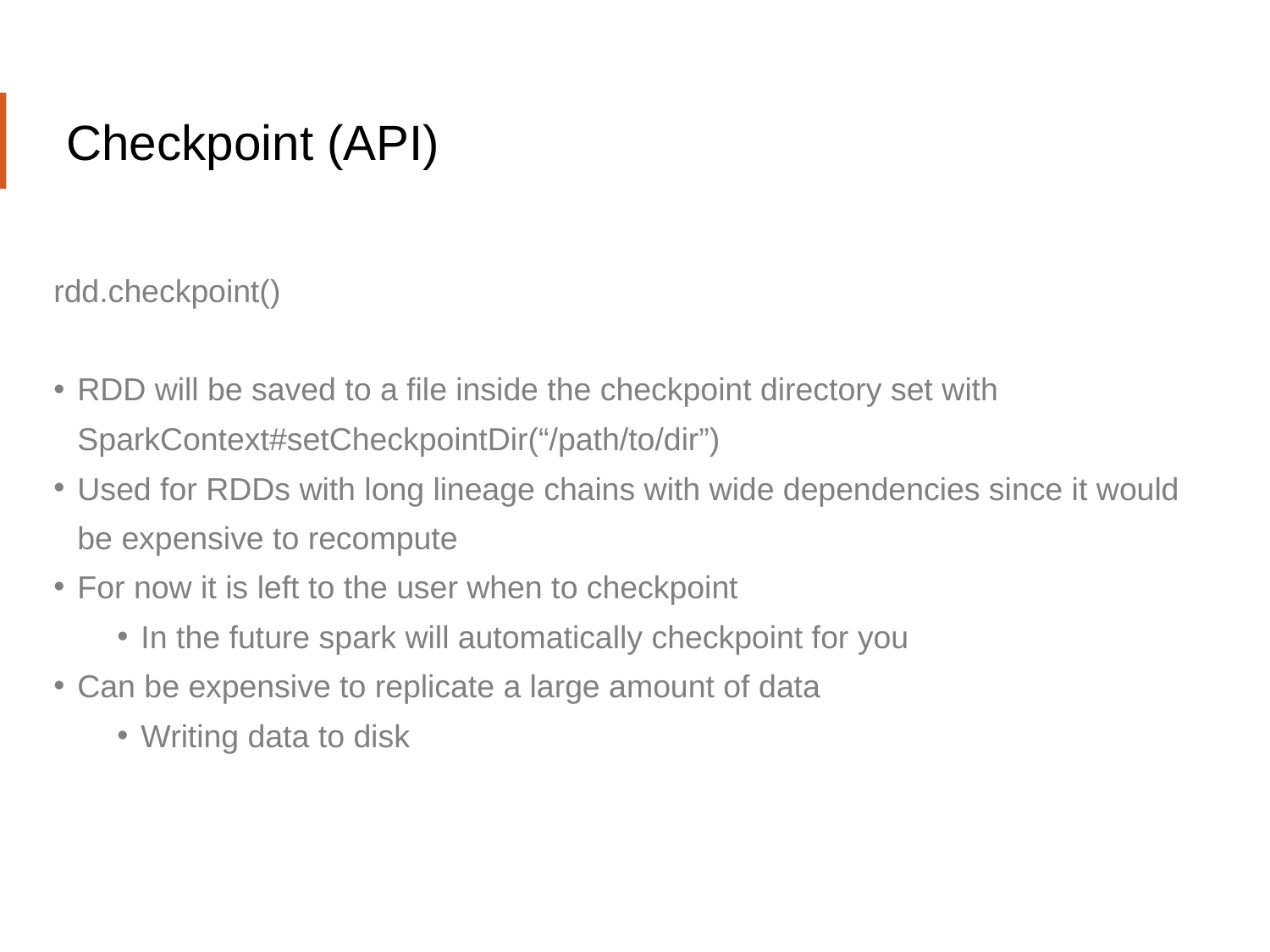

# Checkpoint (API)
rdd.checkpoint()

RDD will be saved to a file inside the checkpoint directory set with SparkContext#setCheckpointDir(“/path/to/dir”)
Used for RDDs with long lineage chains with wide dependencies since it would be expensive to recompute
For now it is left to the user when to checkpoint
In the future spark will automatically checkpoint for you
Can be expensive to replicate a large amount of data
Writing data to disk